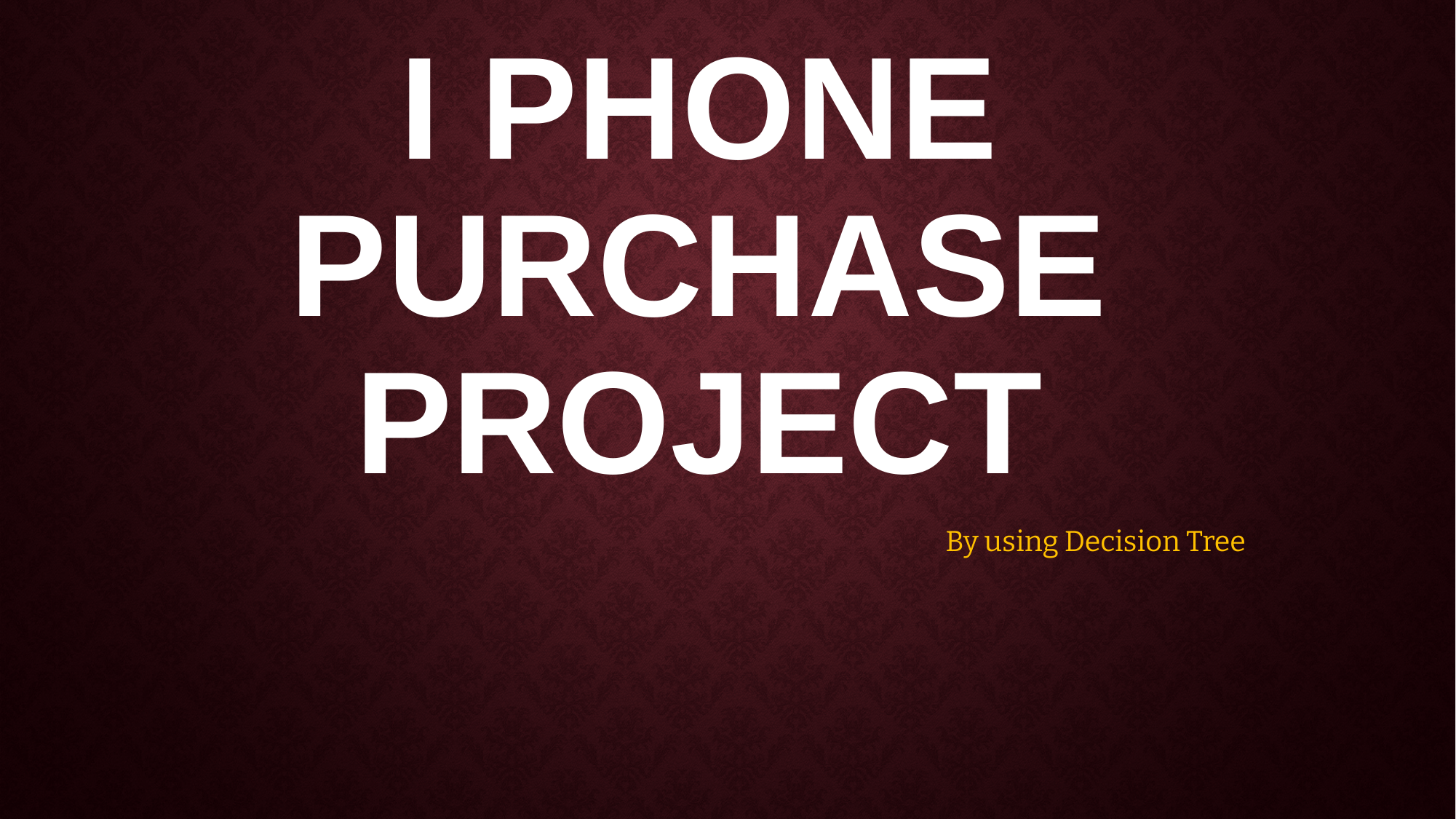

# I phone purchase project
By using Decision Tree